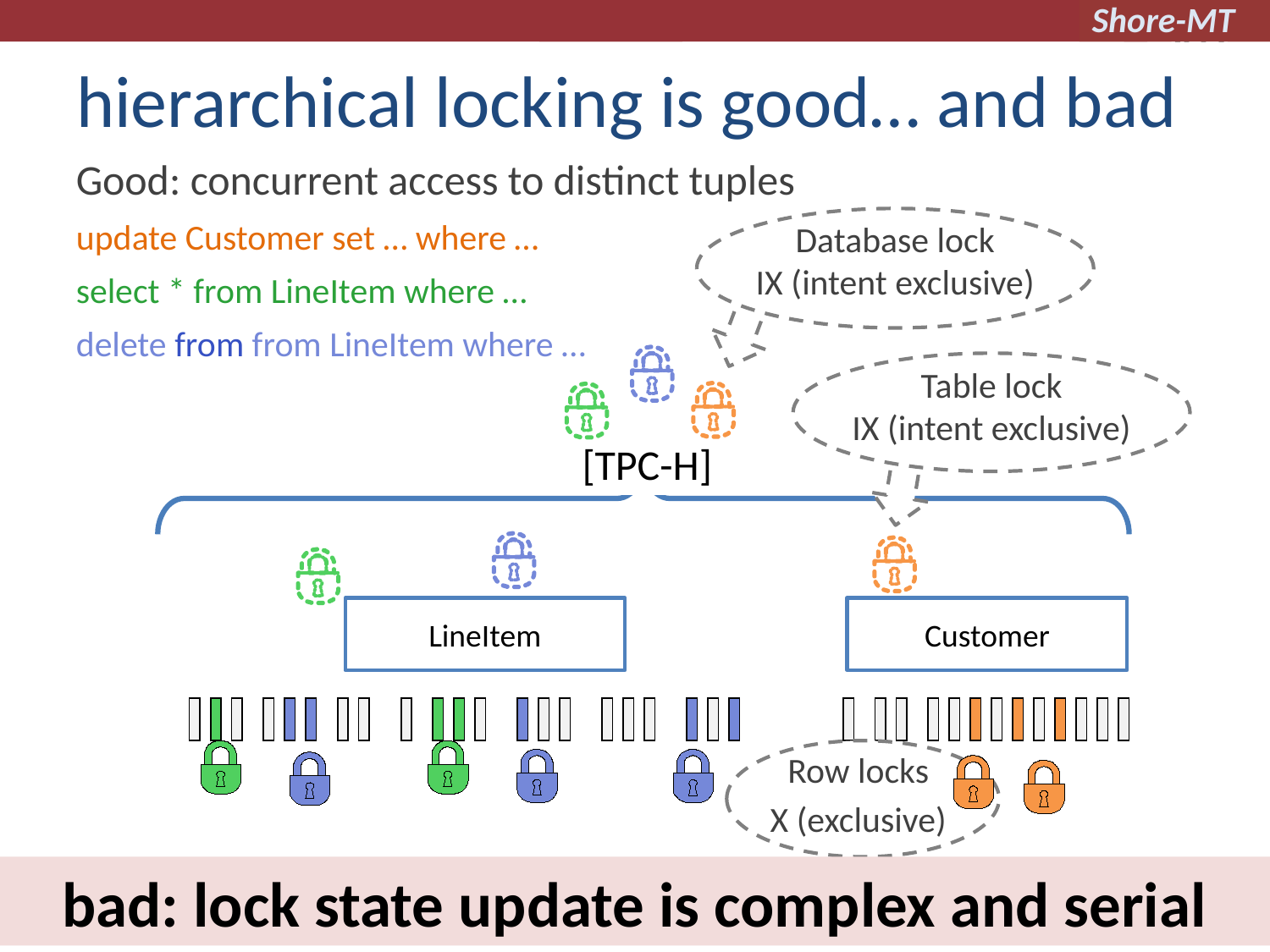

# hierarchical locking is good… and bad
Good: concurrent access to distinct tuples

Database lock
IX (intent exclusive)

update Customer set … where …
select * from LineItem where …

delete from from LineItem where …

Table lock
IX (intent exclusive)

[TPC-H]

LineItem
Customer

Row locks
X (exclusive)

bad: lock state update is complex and serial
12